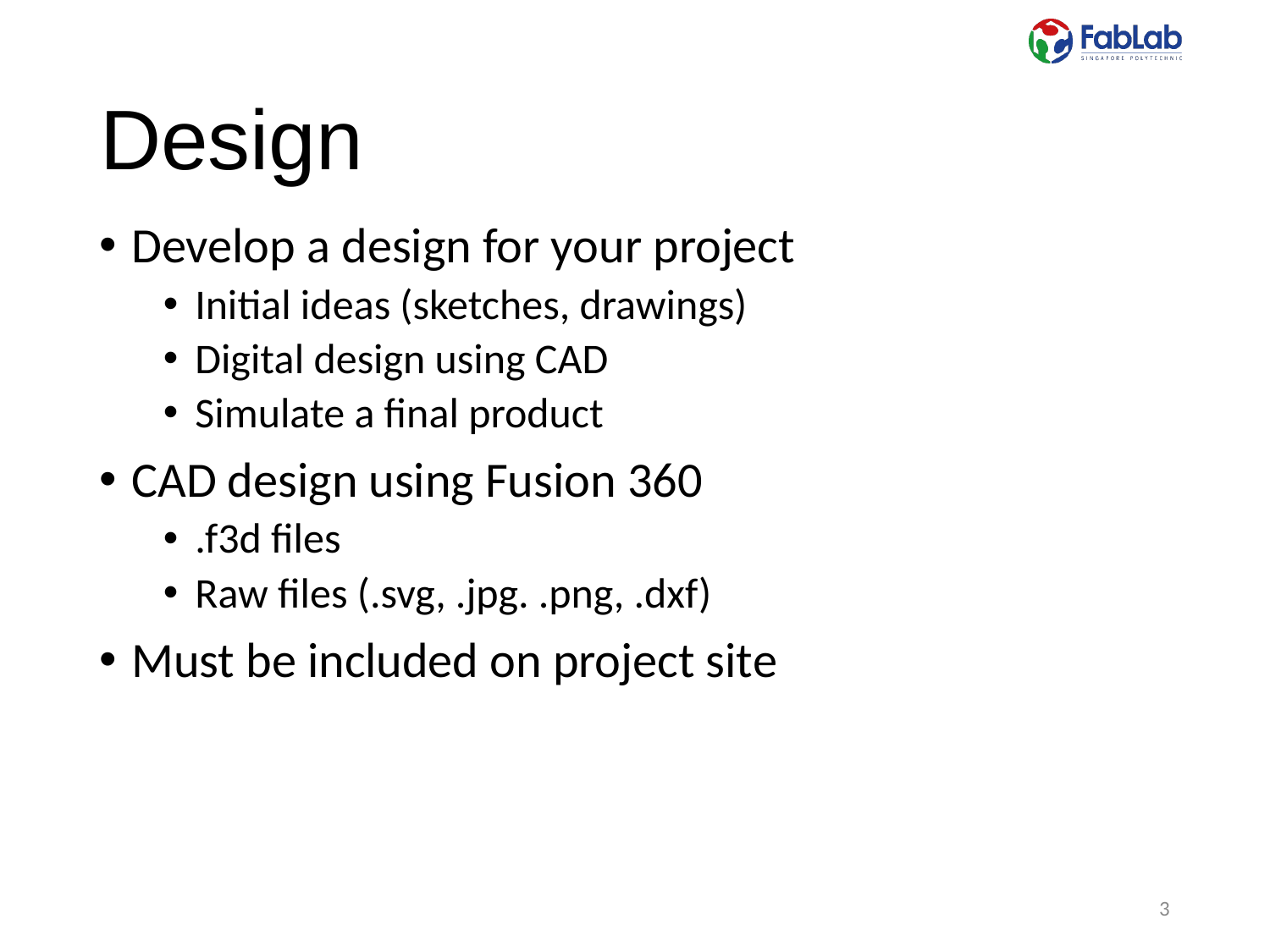

# Design
Develop a design for your project
Initial ideas (sketches, drawings)
Digital design using CAD
Simulate a final product
CAD design using Fusion 360
.f3d files
Raw files (.svg, .jpg. .png, .dxf)
Must be included on project site
3